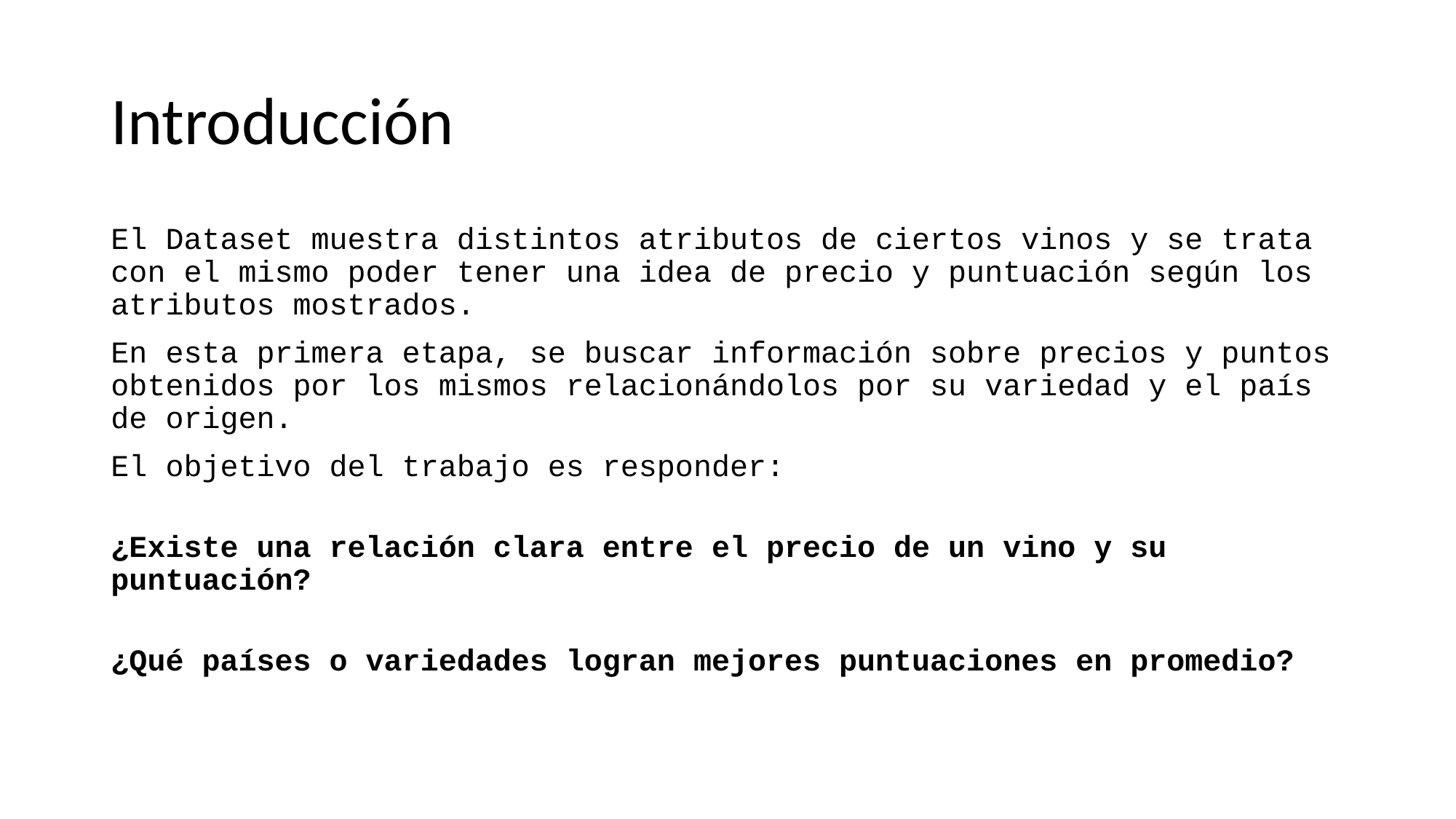

# Introducción
El Dataset muestra distintos atributos de ciertos vinos y se trata con el mismo poder tener una idea de precio y puntuación según los atributos mostrados.
En esta primera etapa, se buscar información sobre precios y puntos obtenidos por los mismos relacionándolos por su variedad y el país de origen.
El objetivo del trabajo es responder:
¿Existe una relación clara entre el precio de un vino y su puntuación?
¿Qué países o variedades logran mejores puntuaciones en promedio?